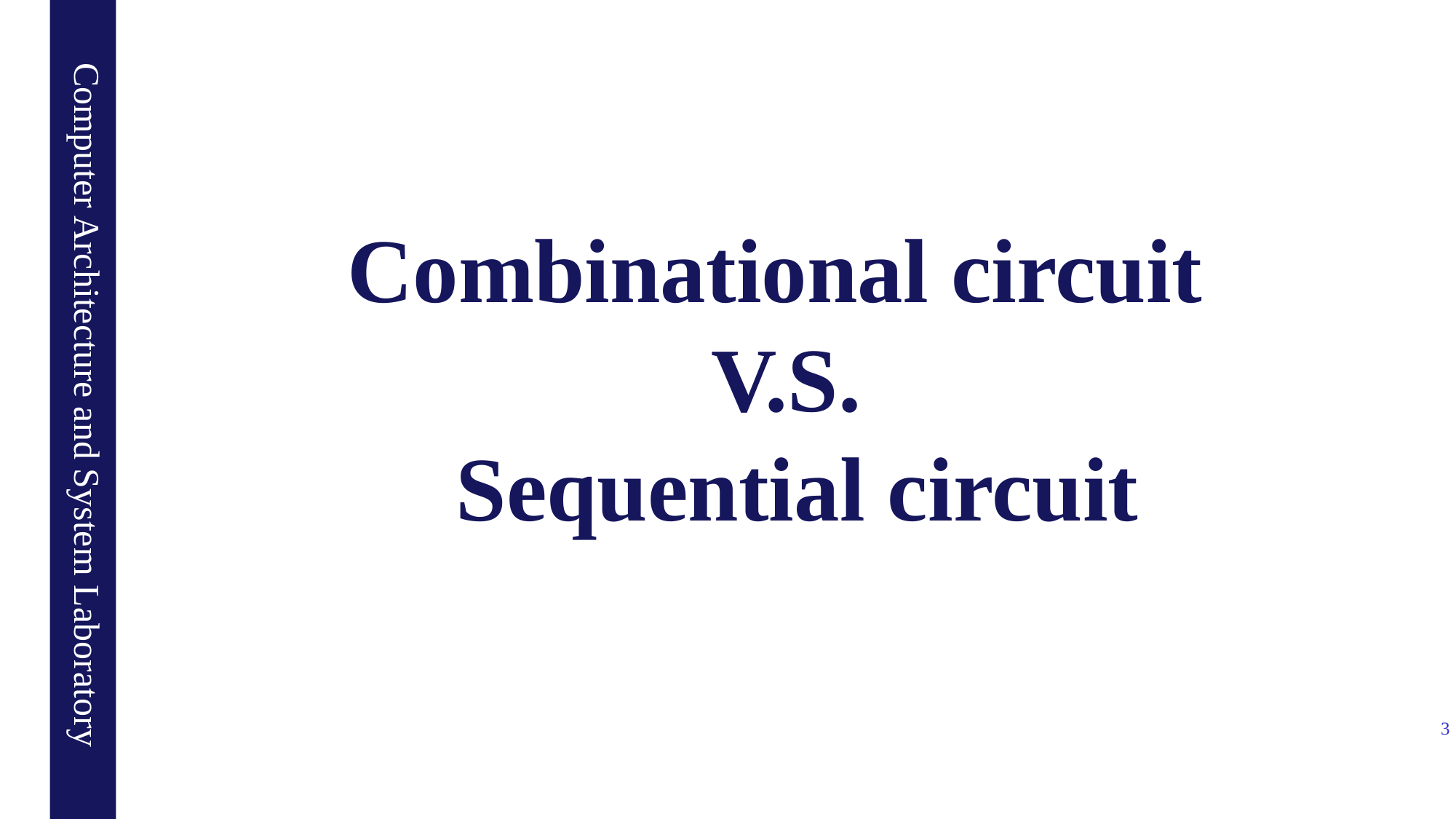

# Combinational circuit V.S. Sequential circuit

3